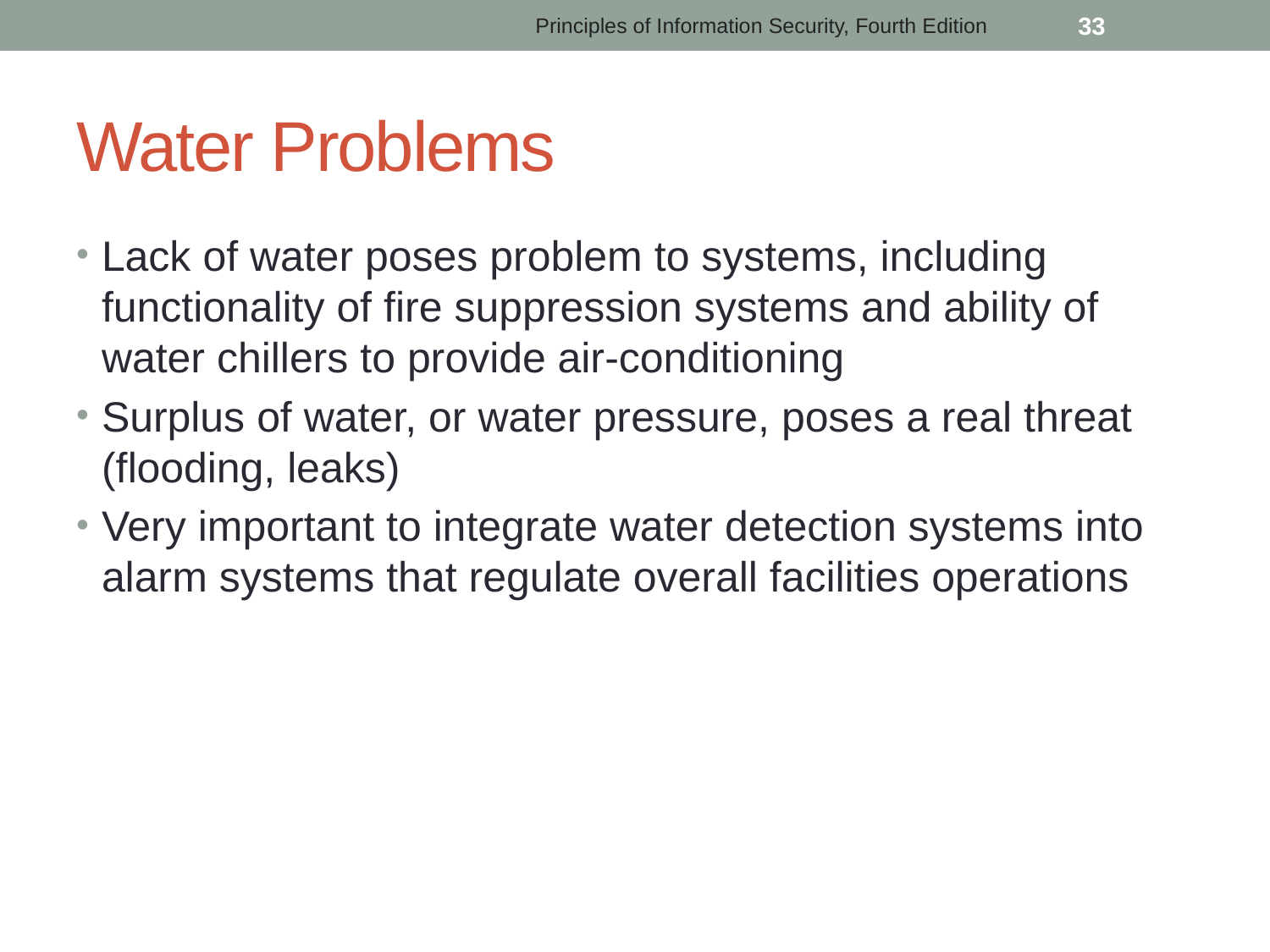

Principles of Information Security, Fourth Edition
 33
# Water Problems
Lack of water poses problem to systems, including functionality of fire suppression systems and ability of water chillers to provide air-conditioning
Surplus of water, or water pressure, poses a real threat (flooding, leaks)
Very important to integrate water detection systems into alarm systems that regulate overall facilities operations